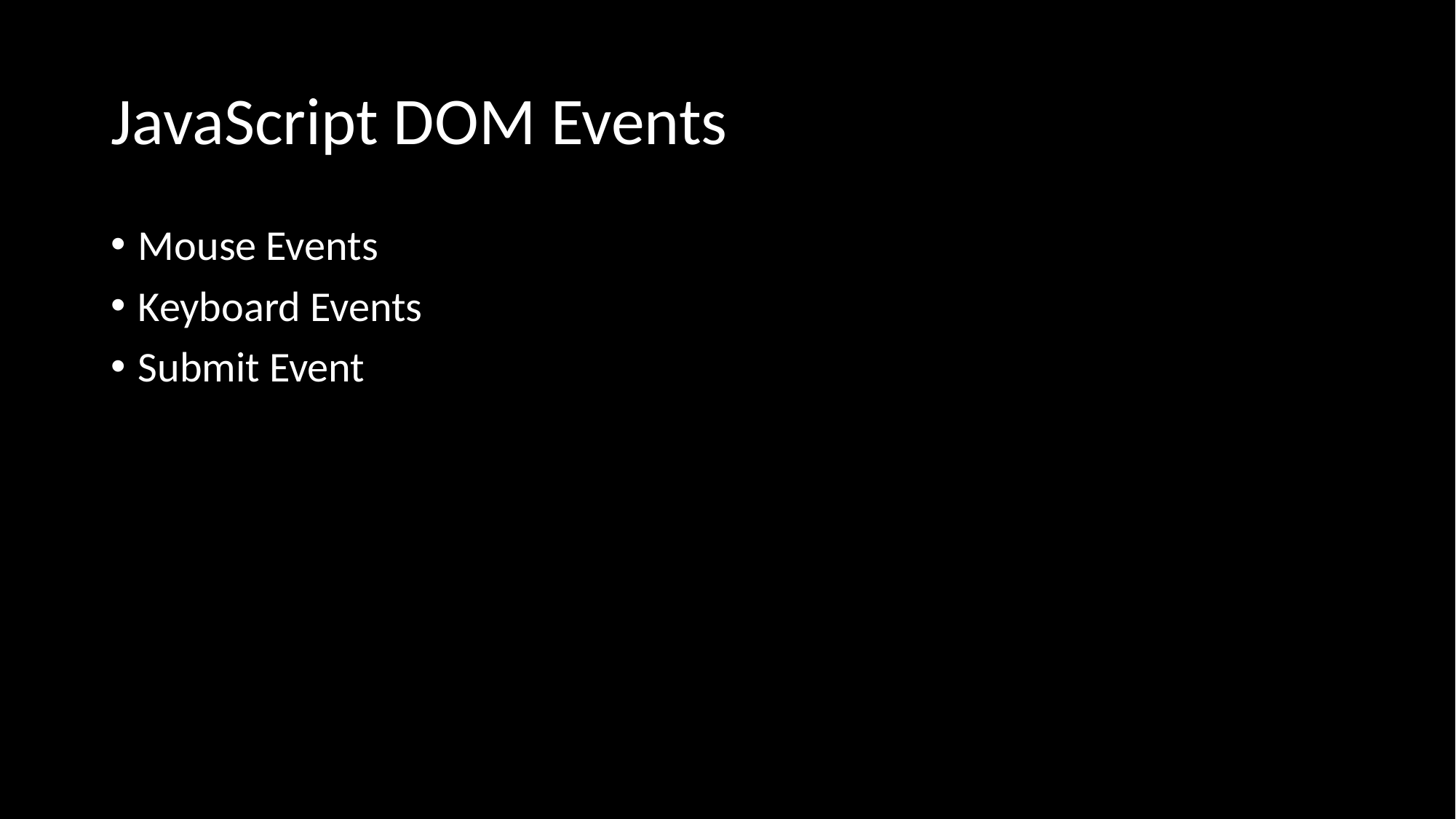

# JavaScript DOM Events
Mouse Events
Keyboard Events
Submit Event